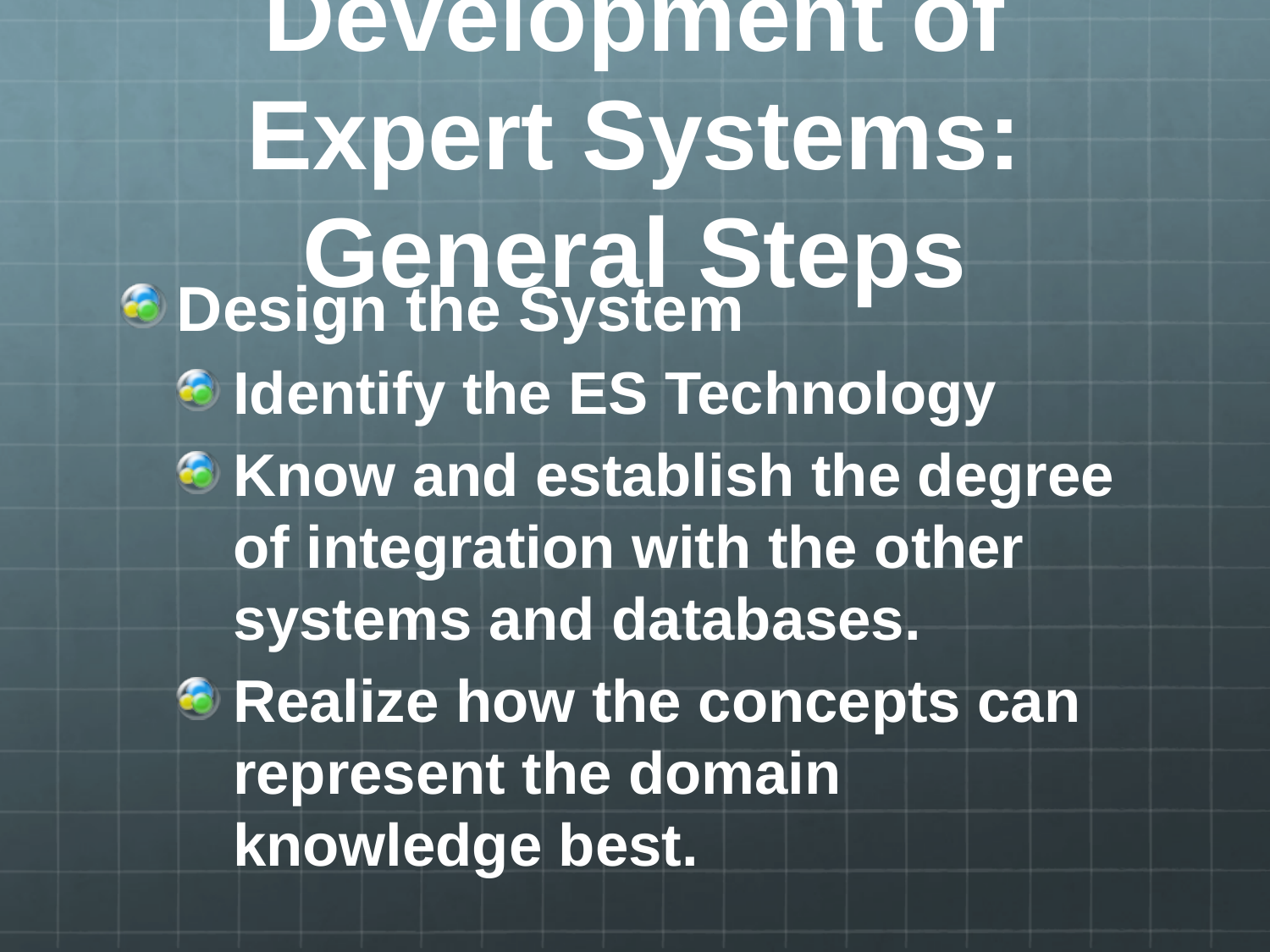

# Development of Expert Systems: General Steps
Design the System
Identify the ES Technology
Know and establish the degree of integration with the other systems and databases.
Realize how the concepts can represent the domain knowledge best.